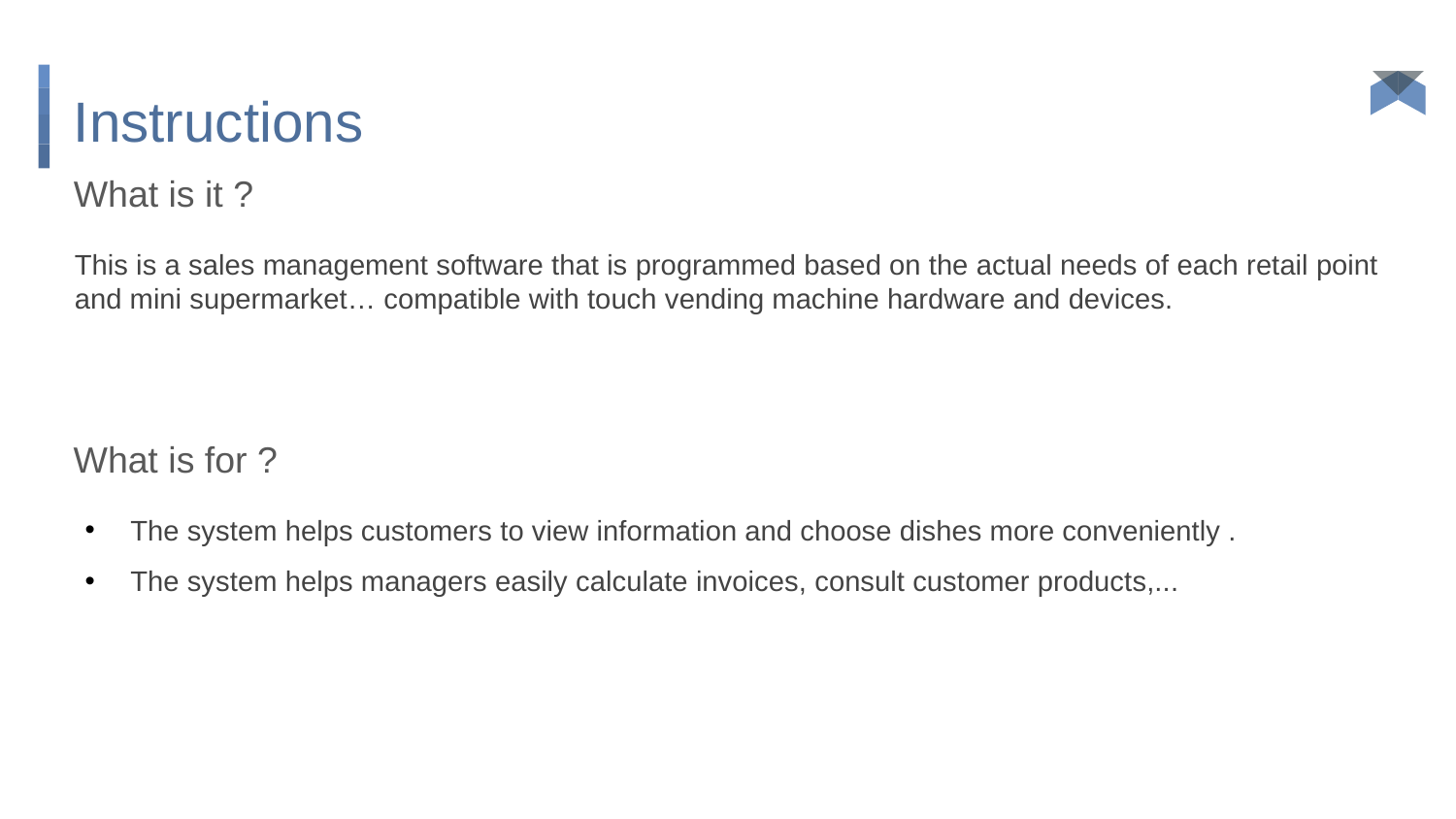

# Instructions
What is it ?
This is a sales management software that is programmed based on the actual needs of each retail point and mini supermarket… compatible with touch vending machine hardware and devices.
What is for ?
The system helps customers to view information and choose dishes more conveniently .
The system helps managers easily calculate invoices, consult customer products,...